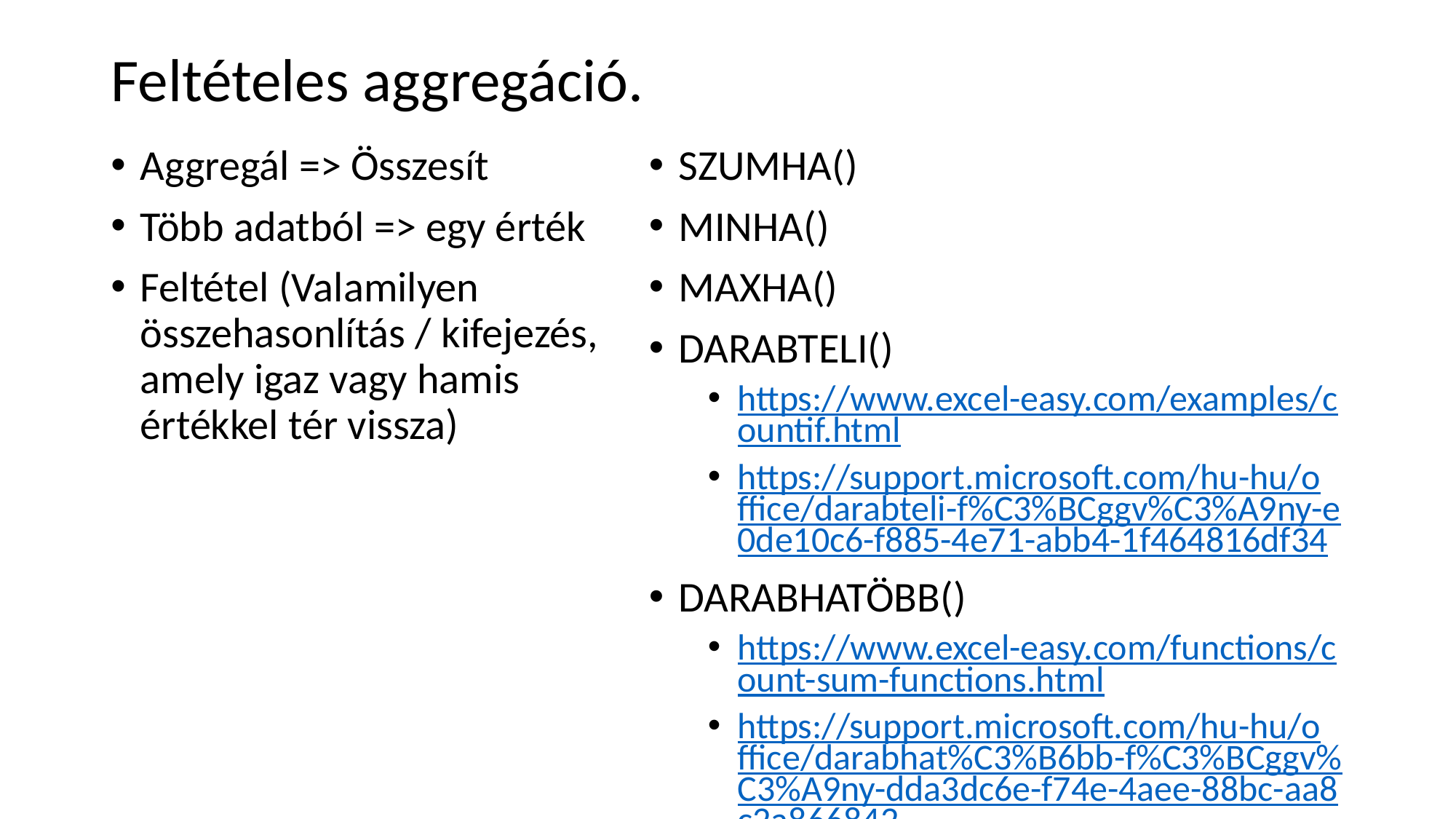

# Feltételes aggregáció.
Aggregál => Összesít
Több adatból => egy érték
Feltétel (Valamilyen összehasonlítás / kifejezés, amely igaz vagy hamis értékkel tér vissza)

SZUMHA()
MINHA()
MAXHA()
DARABTELI()
https://www.excel-easy.com/examples/countif.html
https://support.microsoft.com/hu-hu/office/darabteli-f%C3%BCggv%C3%A9ny-e0de10c6-f885-4e71-abb4-1f464816df34
DARABHATÖBB()
https://www.excel-easy.com/functions/count-sum-functions.html
https://support.microsoft.com/hu-hu/office/darabhat%C3%B6bb-f%C3%BCggv%C3%A9ny-dda3dc6e-f74e-4aee-88bc-aa8c2a866842